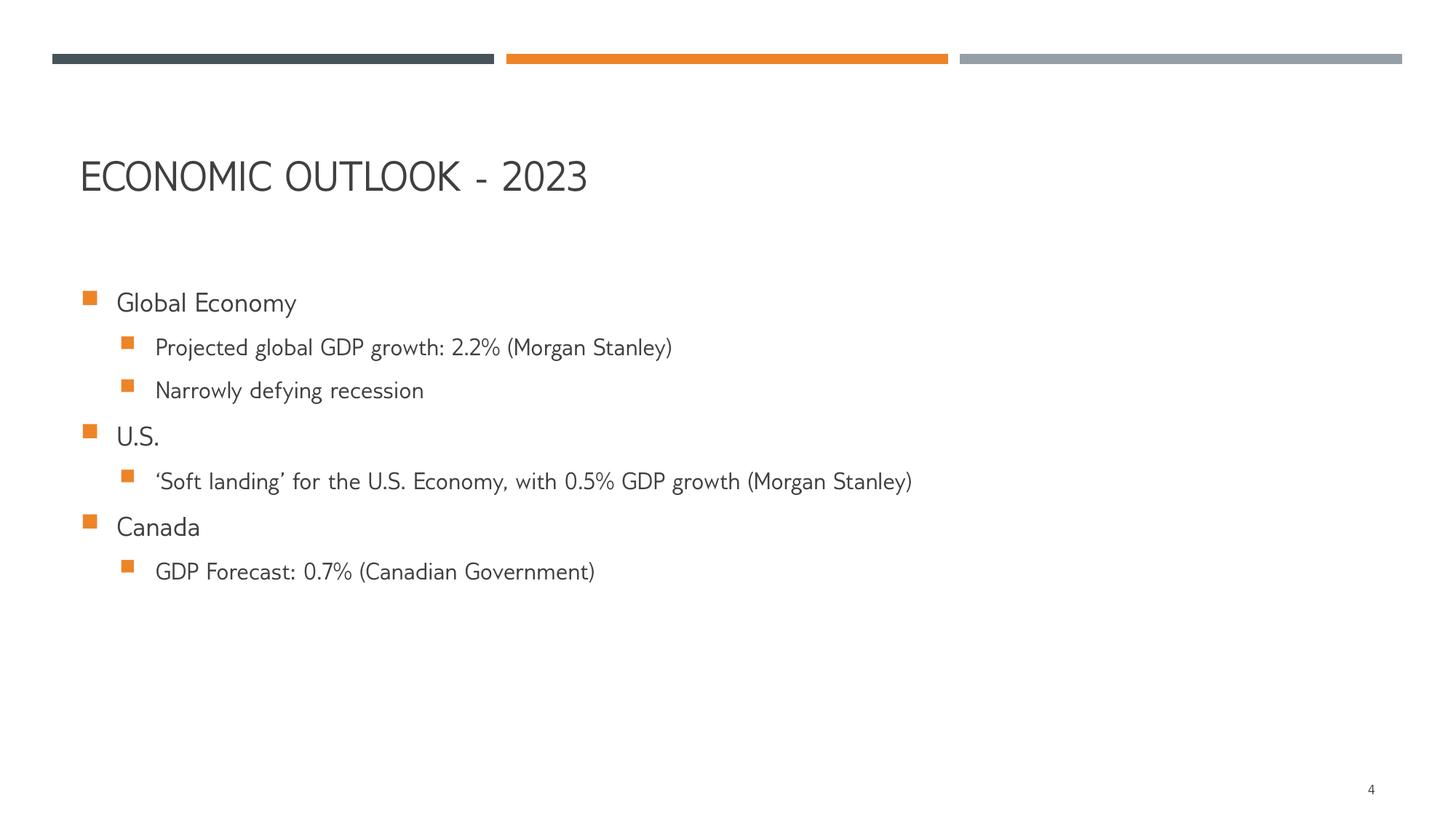

# Economic Outlook - 2023
Global Economy
Projected global GDP growth: 2.2% (Morgan Stanley)
Narrowly defying recession
U.S.
‘Soft landing’ for the U.S. Economy, with 0.5% GDP growth (Morgan Stanley)
Canada
GDP Forecast: 0.7% (Canadian Government)
4